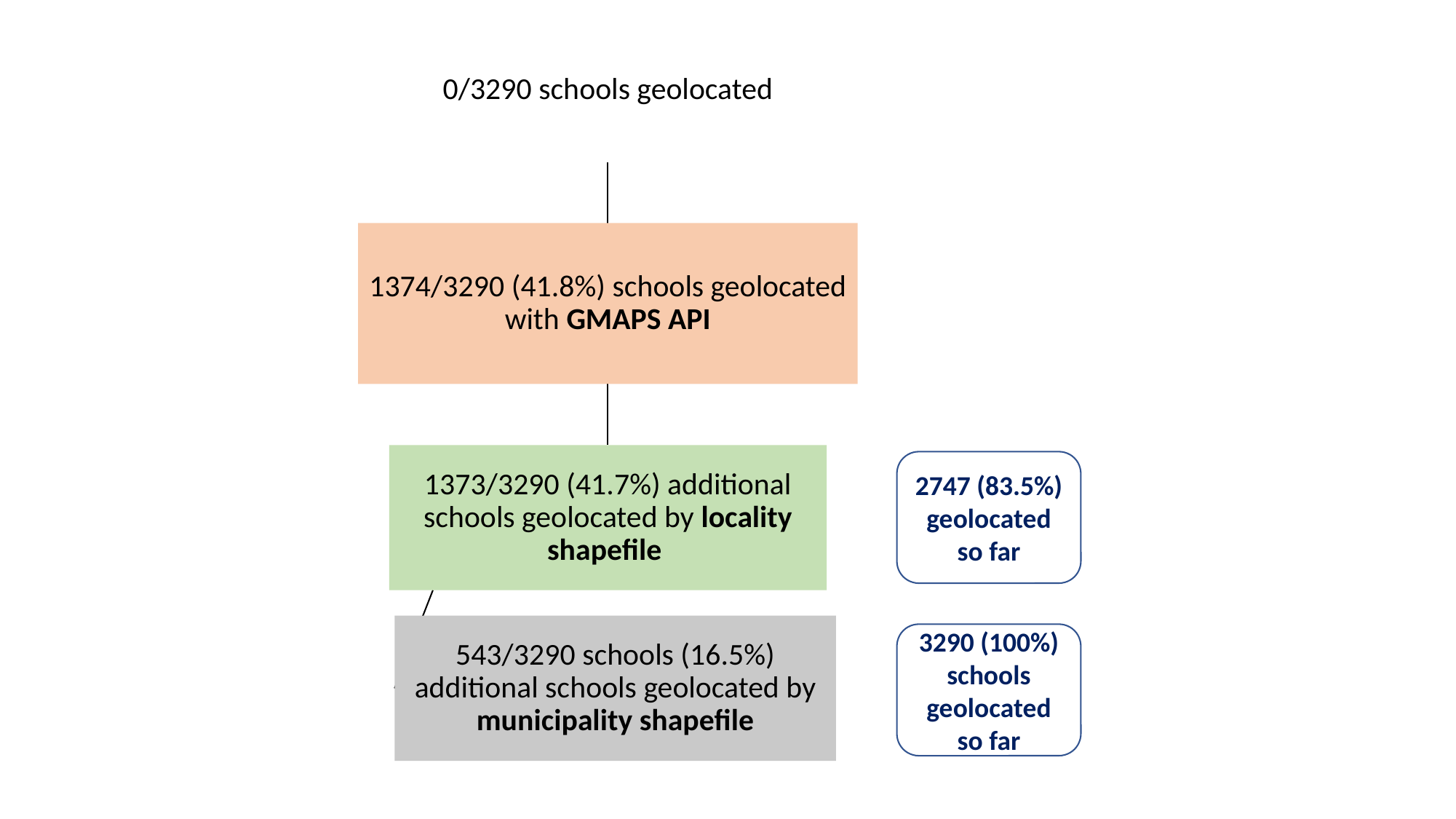

0/3290 schools geolocated
1374/3290 (41.8%) schools geolocated with GMAPS API
1373/3290 (41.7%) additional schools geolocated by locality shapefile
543/3290 schools (16.5%) additional schools geolocated by municipality shapefile
2747 (83.5%) geolocated so far
3290 (100%) schools geolocated so far